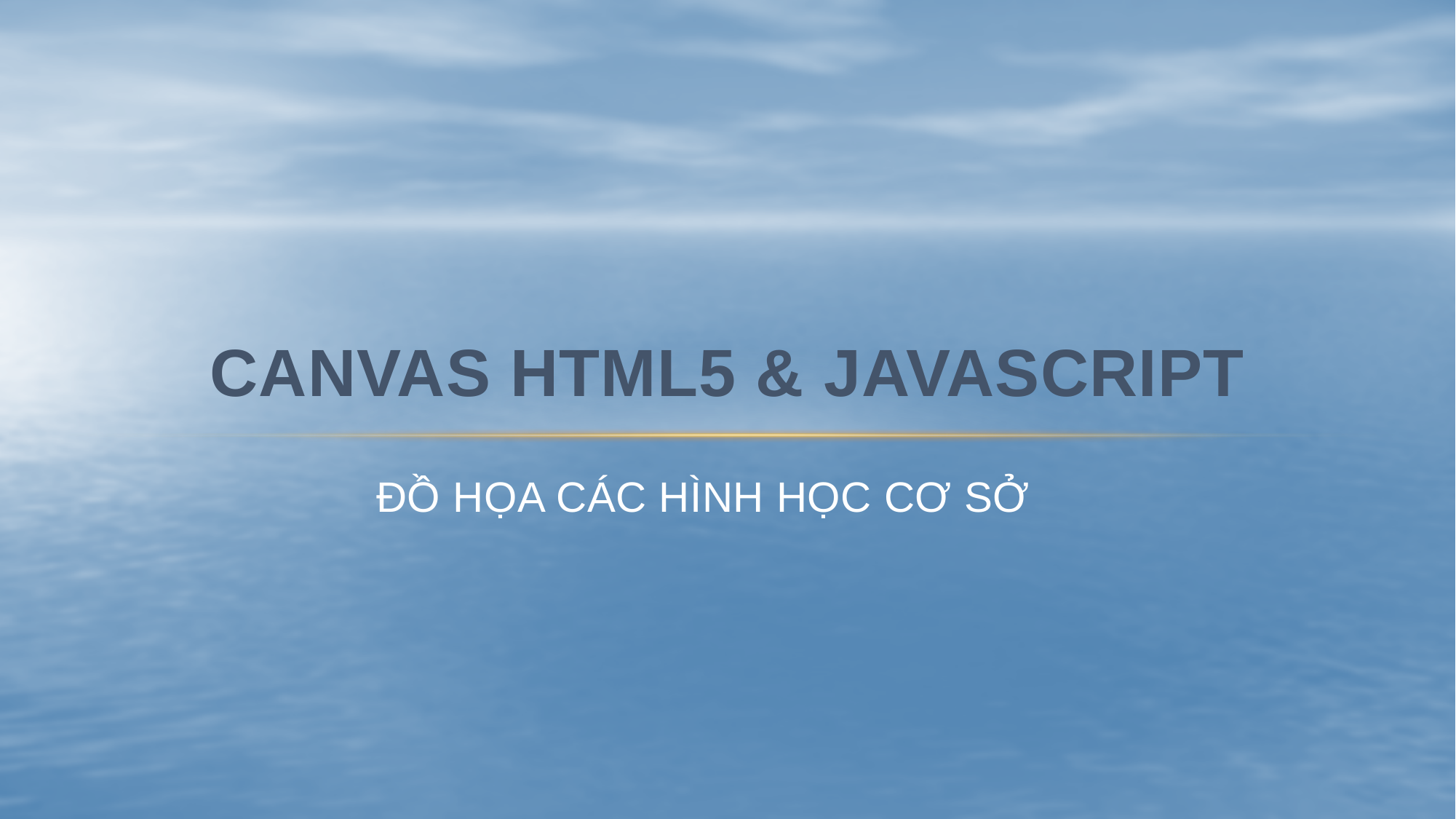

# canvas HTML5 & JAVASCRIPT
ĐỒ HỌA CÁC HÌNH HỌC CƠ SỞ